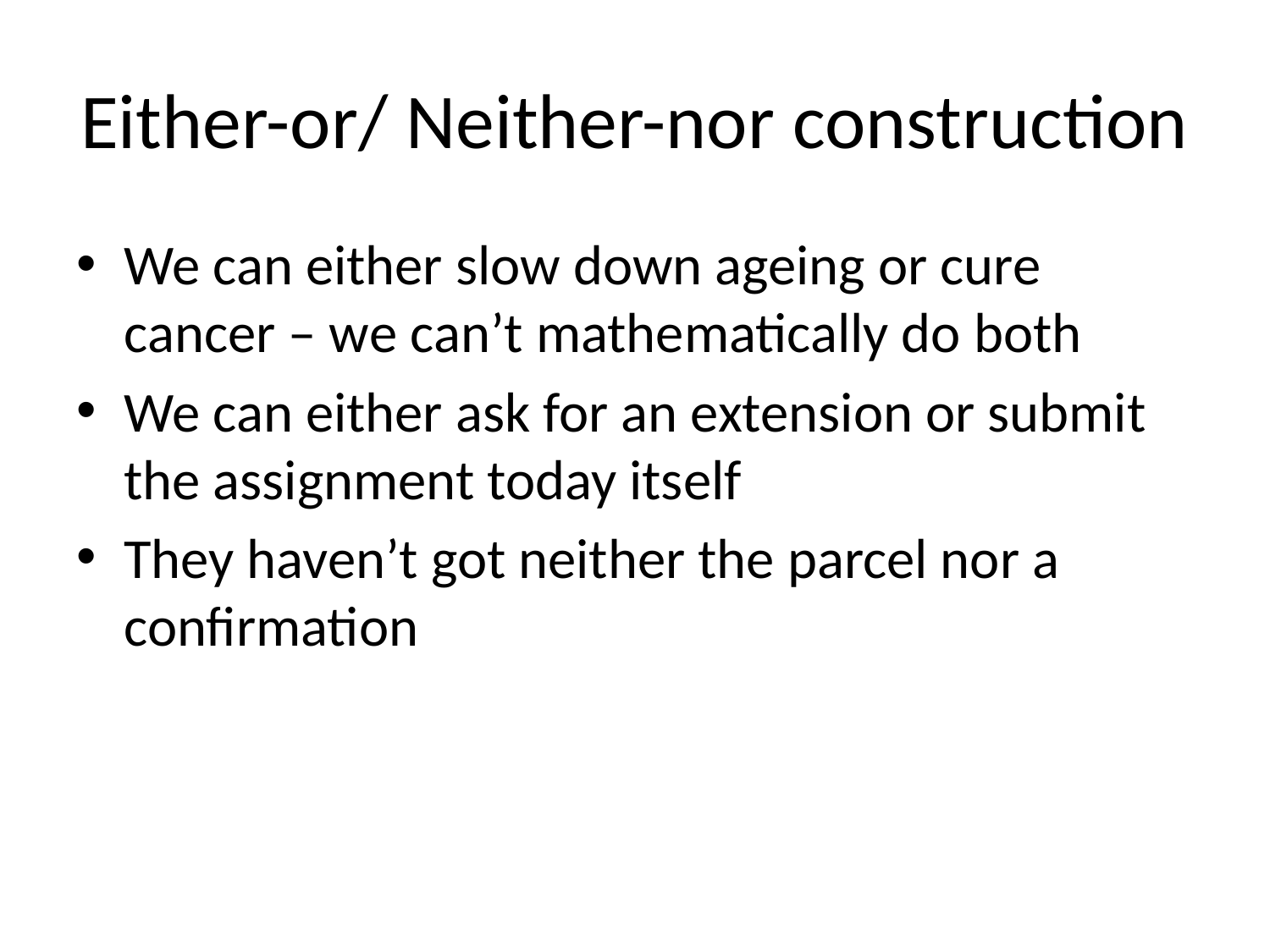

# Either-or/ Neither-nor construction
We can either slow down ageing or cure cancer – we can’t mathematically do both
We can either ask for an extension or submit the assignment today itself
They haven’t got neither the parcel nor a confirmation